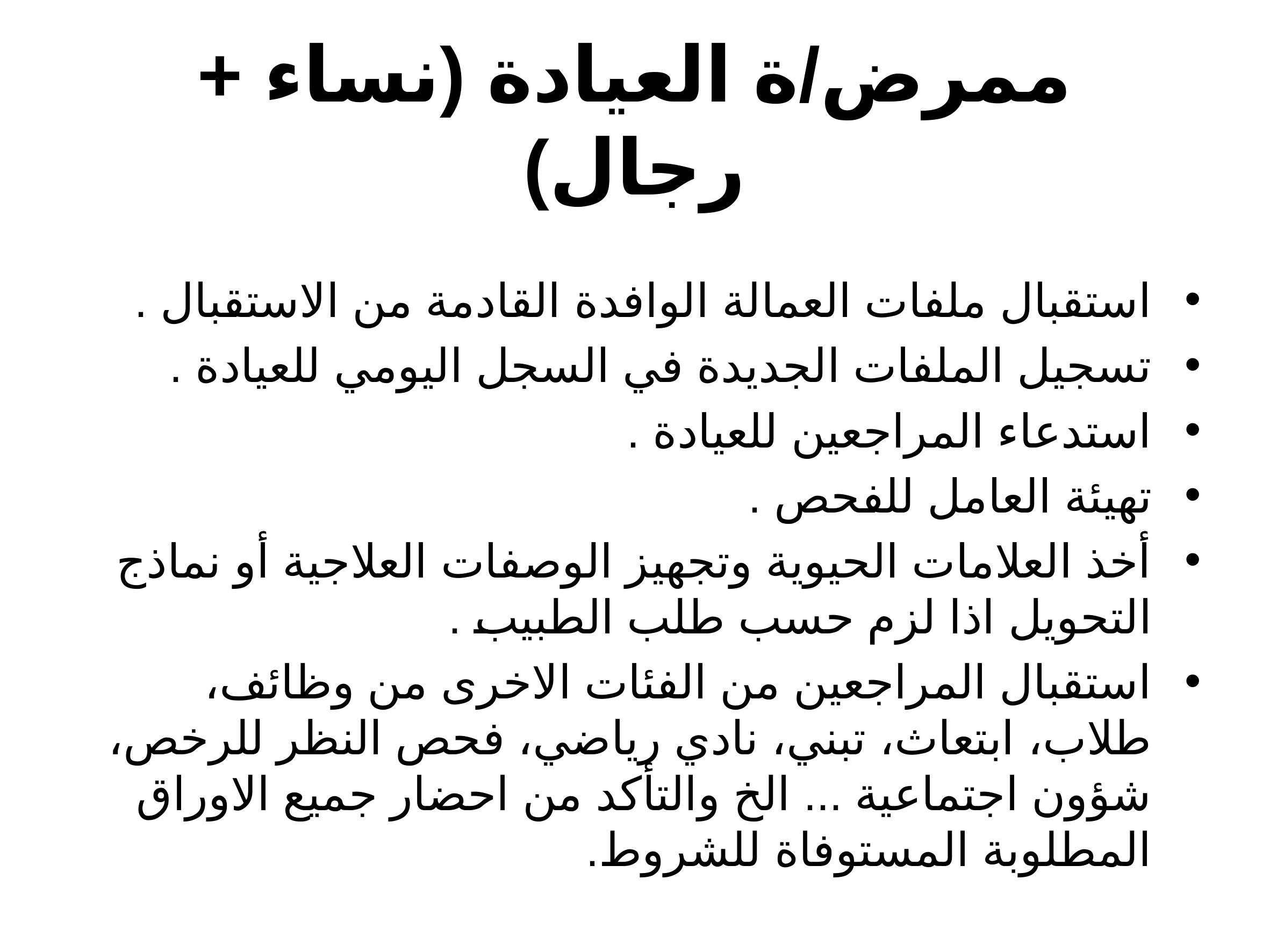

# ممرض/ة العيادة (نساء + رجال)

استقبال ملفات العمالة الوافدة القادمة من الاستقبال .
تسجيل الملفات الجديدة في السجل اليومي للعيادة .
استدعاء المراجعين للعيادة .
تهيئة العامل للفحص .
أخذ العلامات الحيوية وتجهيز الوصفات العلاجية أو نماذج التحويل اذا لزم حسب طلب الطبيب .
استقبال المراجعين من الفئات الاخرى من وظائف، طلاب، ابتعاث، تبني، نادي رياضي، فحص النظر للرخص، شؤون اجتماعية ... الخ والتأكد من احضار جميع الاوراق المطلوبة المستوفاة للشروط.